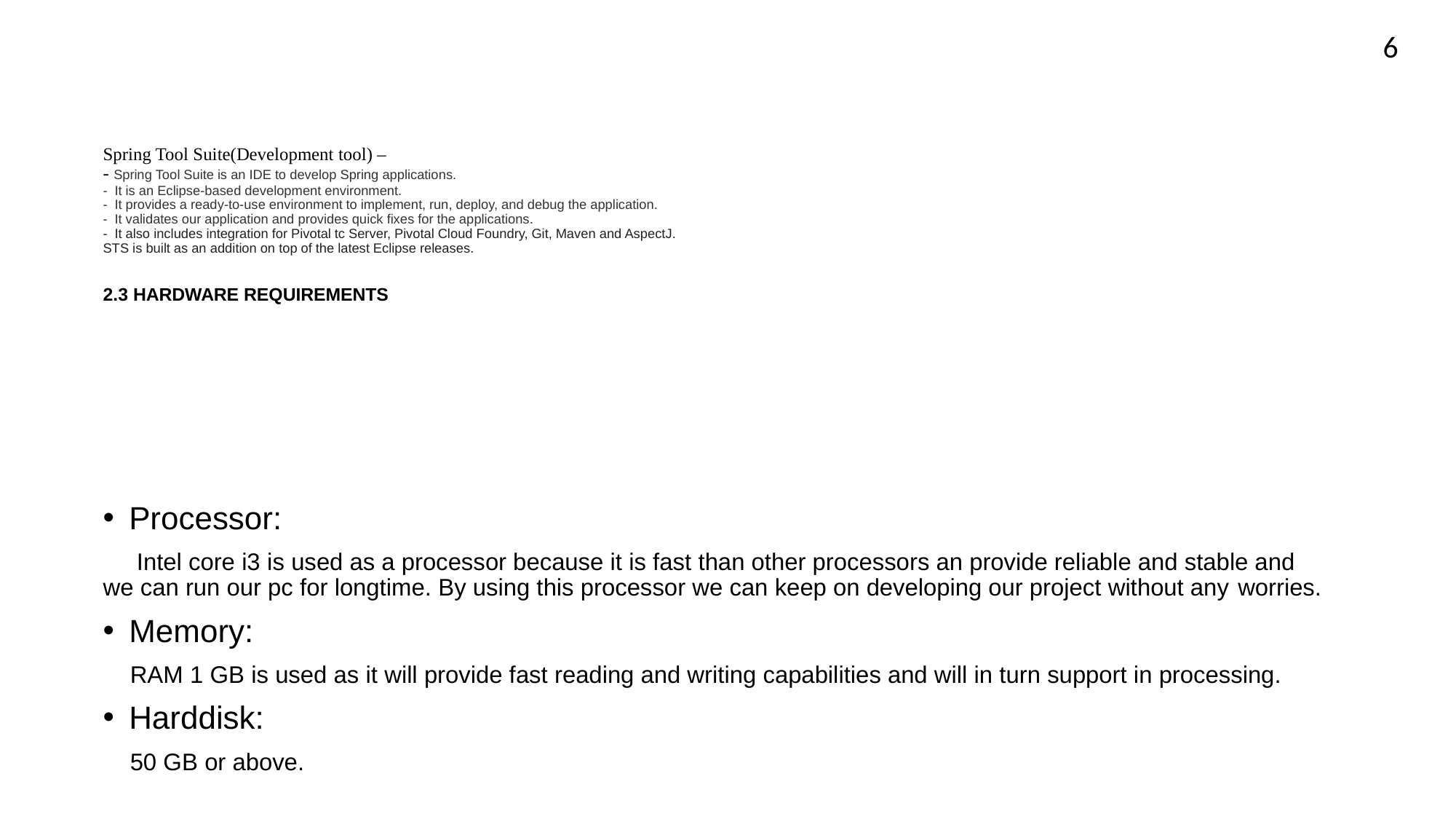

6
# Spring Tool Suite(Development tool) – - Spring Tool Suite is an IDE to develop Spring applications. -  It is an Eclipse-based development environment. -  It provides a ready-to-use environment to implement, run, deploy, and debug the application. -  It validates our application and provides quick fixes for the applications. -  It also includes integration for Pivotal tc Server, Pivotal Cloud Foundry, Git, Maven and AspectJ. STS is built as an addition on top of the latest Eclipse releases. 2.3 HARDWARE REQUIREMENTS
Processor:
     Intel core i3 is used as a processor because it is fast than other processors an provide reliable and stable and we can run our pc for longtime. By using this processor we can keep on developing our project without any worries.
Memory:
    RAM 1 GB is used as it will provide fast reading and writing capabilities and will in turn support in processing.
Harddisk:
    50 GB or above.